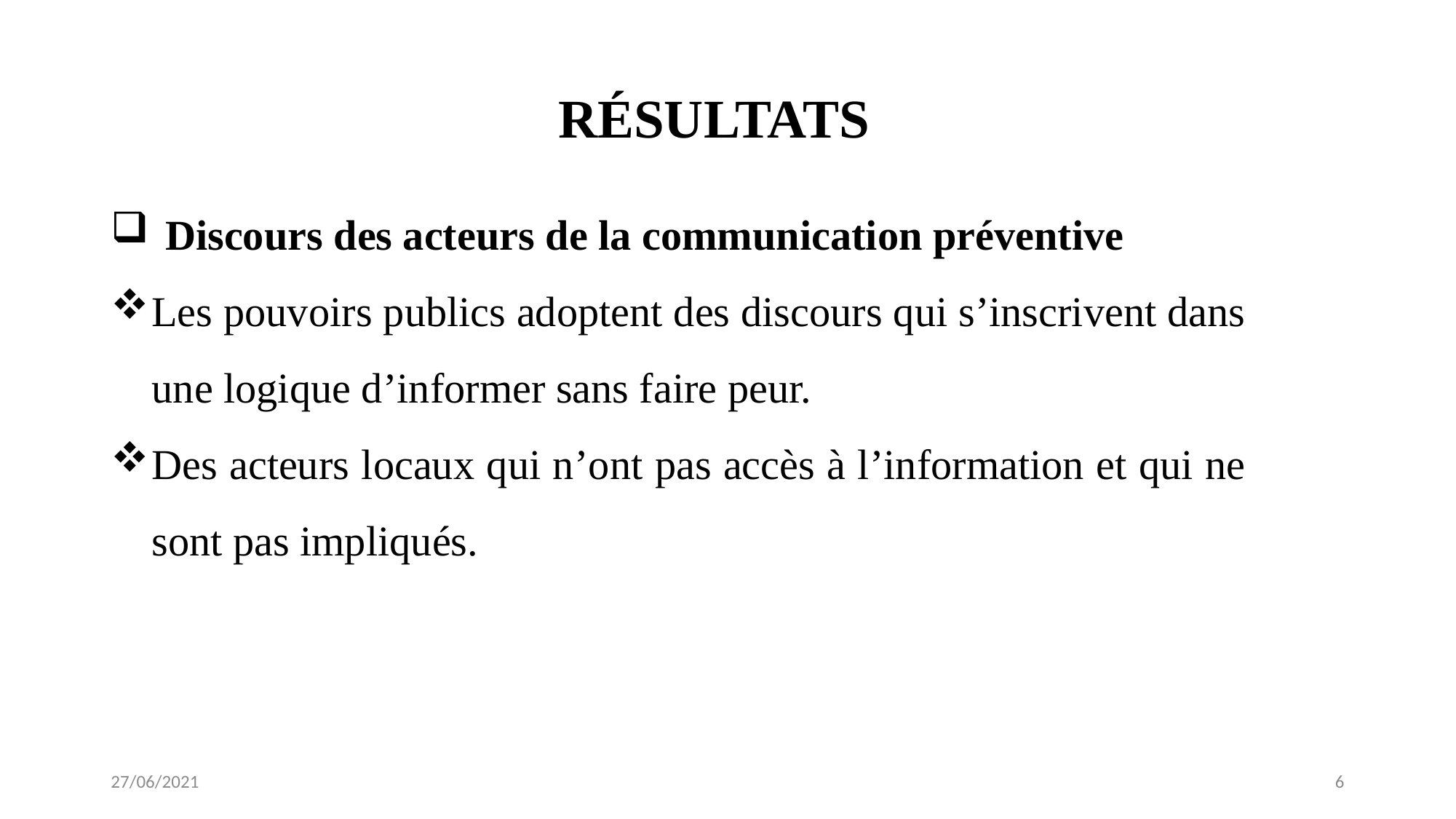

# RÉSULTATS

Discours des acteurs de la communication préventive
Les pouvoirs publics adoptent des discours qui s’inscrivent dans une logique d’informer sans faire peur.
Des acteurs locaux qui n’ont pas accès à l’information et qui ne sont pas impliqués.
27/06/2021
6